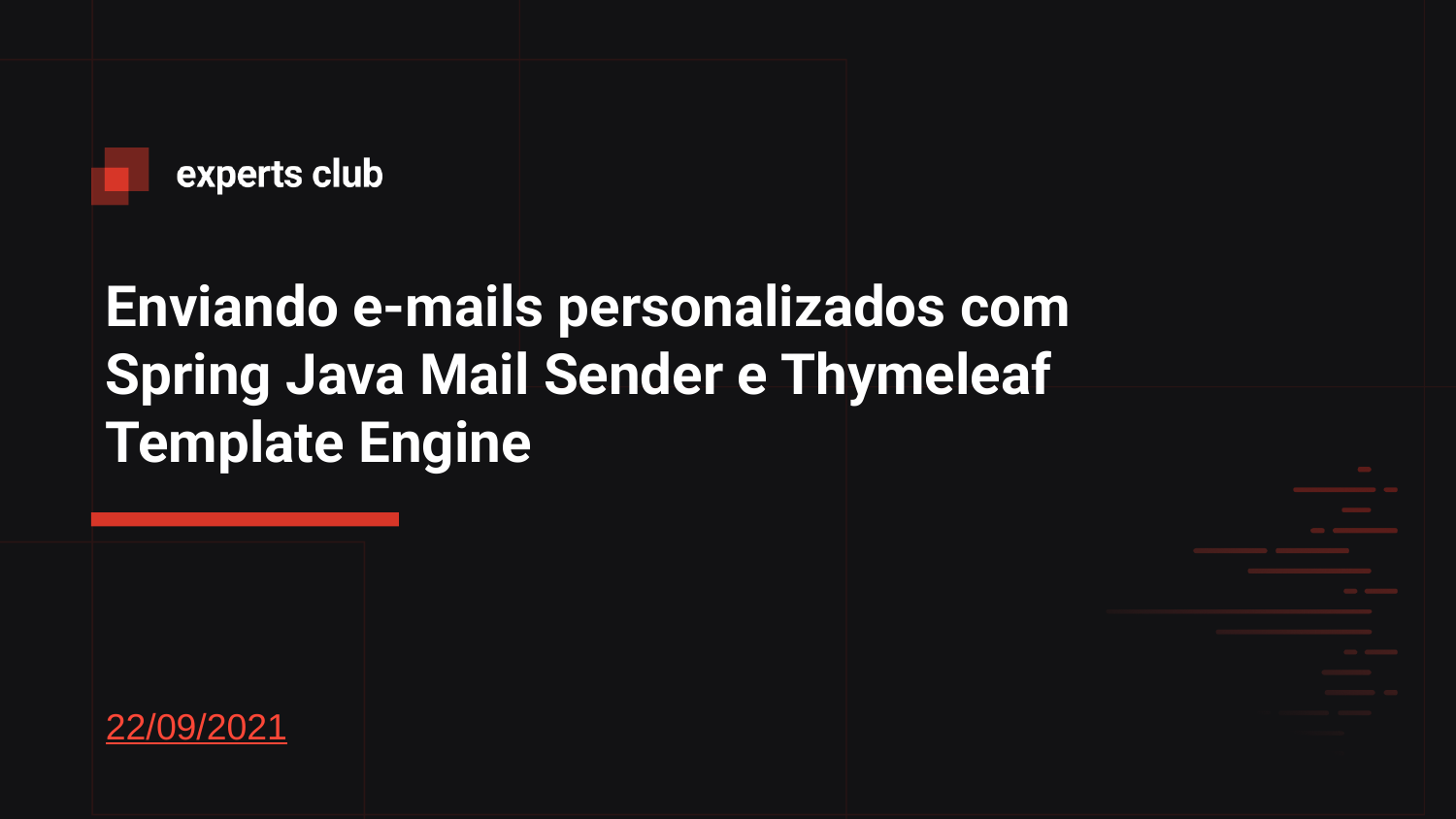

# Enviando e-mails personalizados com Spring Java Mail Sender e Thymeleaf Template Engine

22/09/2021